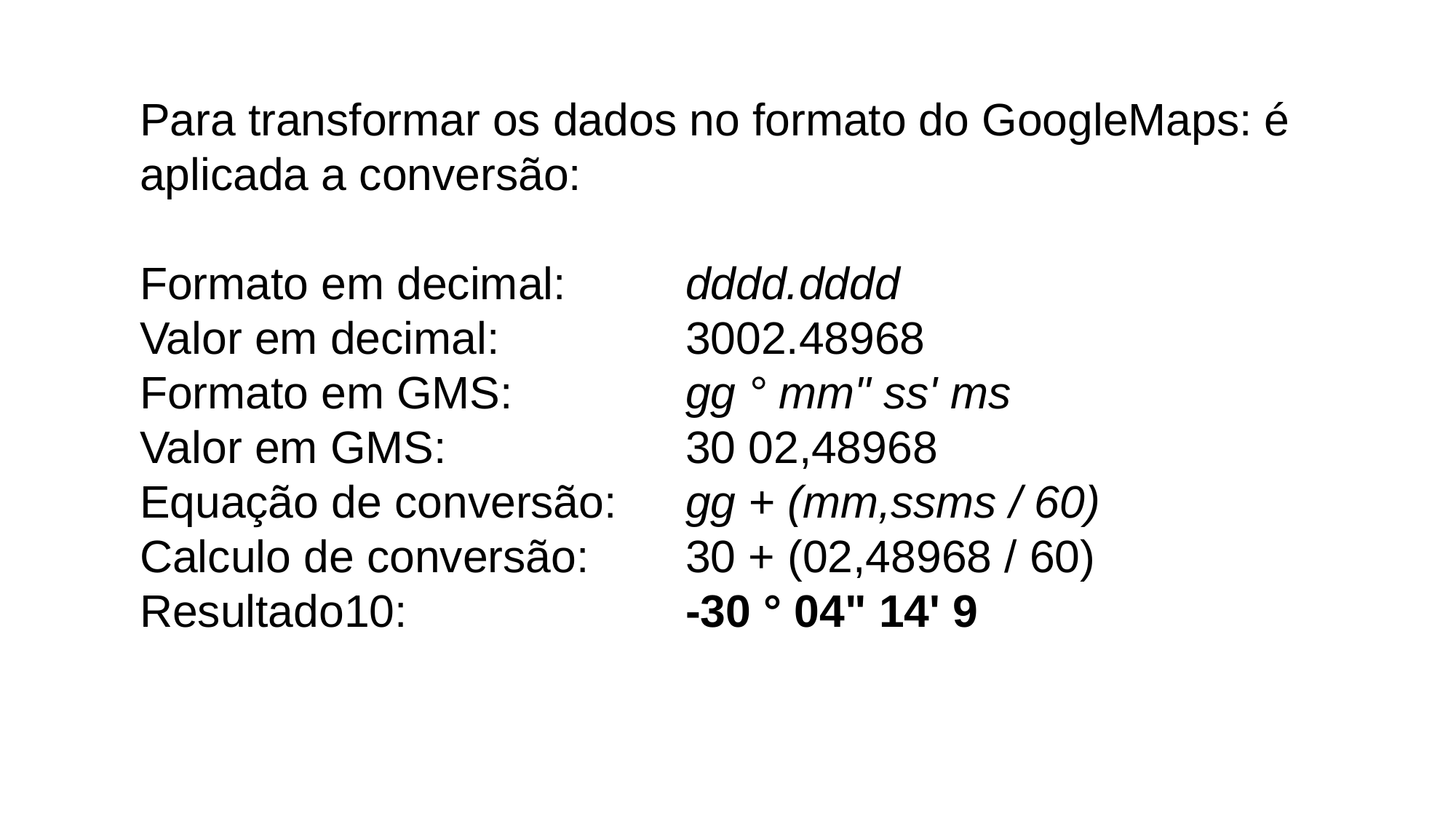

Para transformar os dados no formato do GoogleMaps: é aplicada a conversão:

Formato em decimal: 	dddd.dddd
Valor em decimal: 		3002.48968
Formato em GMS: 		gg ° mm" ss' ms
Valor em GMS: 			30 02,48968
Equação de conversão: 	gg + (mm,ssms / 60)
Calculo de conversão: 	30 + (02,48968 / 60)
Resultado10: 			-30 ° 04" 14' 9